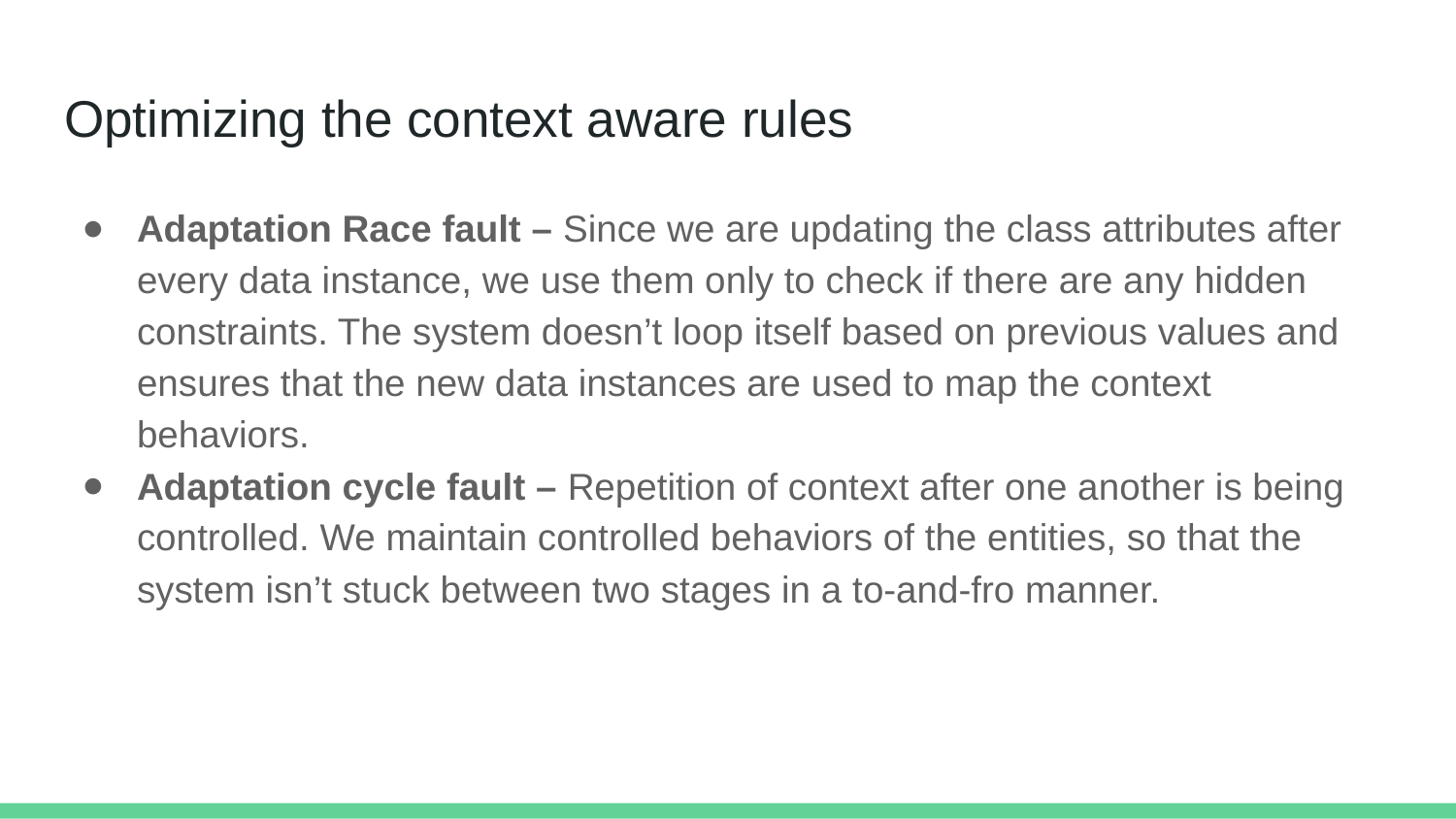

# Optimizing the context aware rules
Adaptation Race fault – Since we are updating the class attributes after every data instance, we use them only to check if there are any hidden constraints. The system doesn’t loop itself based on previous values and ensures that the new data instances are used to map the context behaviors.
Adaptation cycle fault – Repetition of context after one another is being controlled. We maintain controlled behaviors of the entities, so that the system isn’t stuck between two stages in a to-and-fro manner.